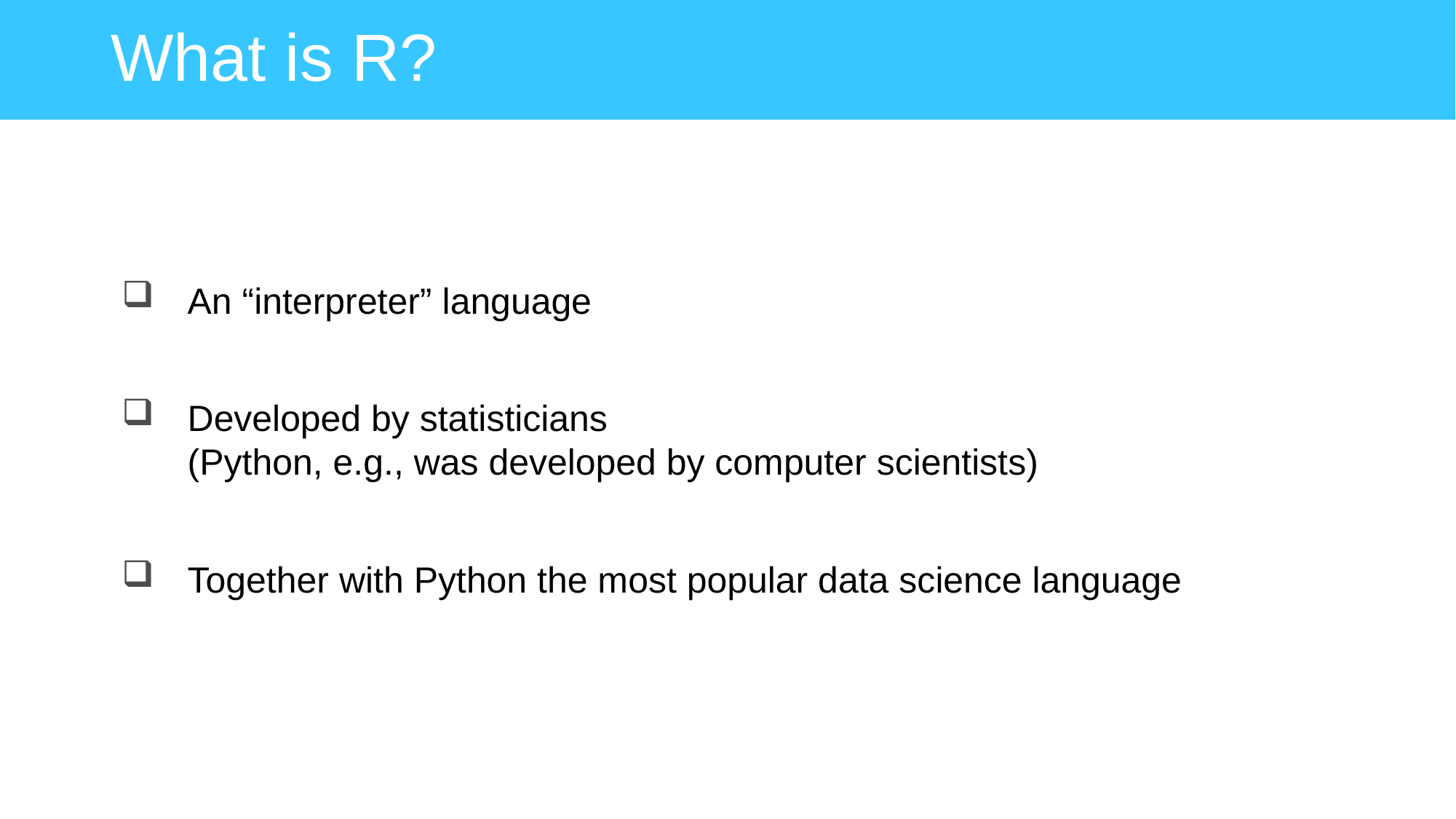

# What is R?
An “interpreter” language

Developed by statisticians
(Python, e.g., was developed by computer scientists)

Together with Python the most popular data science language